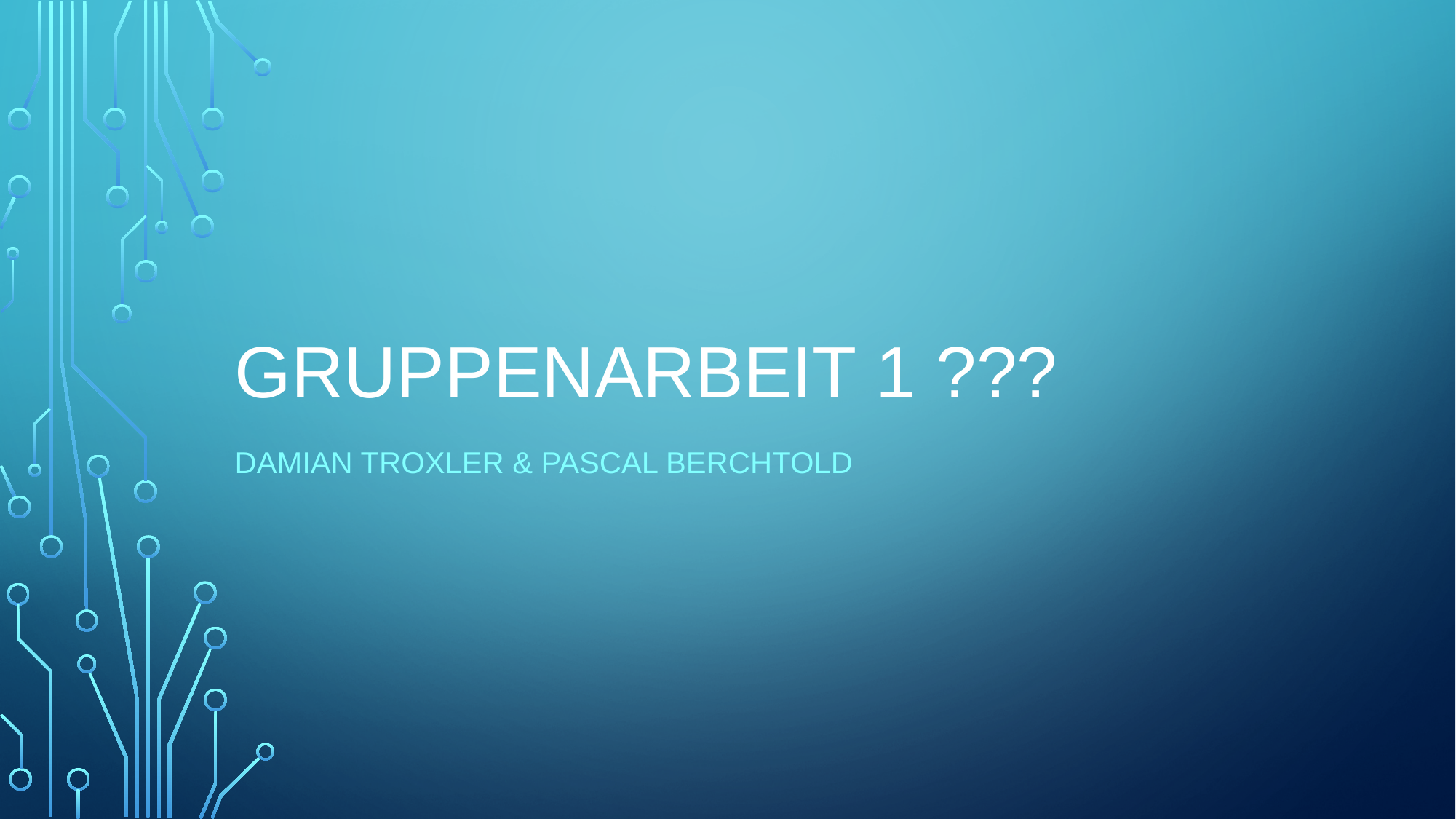

# Gruppenarbeit 1 ???
Damian Troxler & Pascal Berchtold